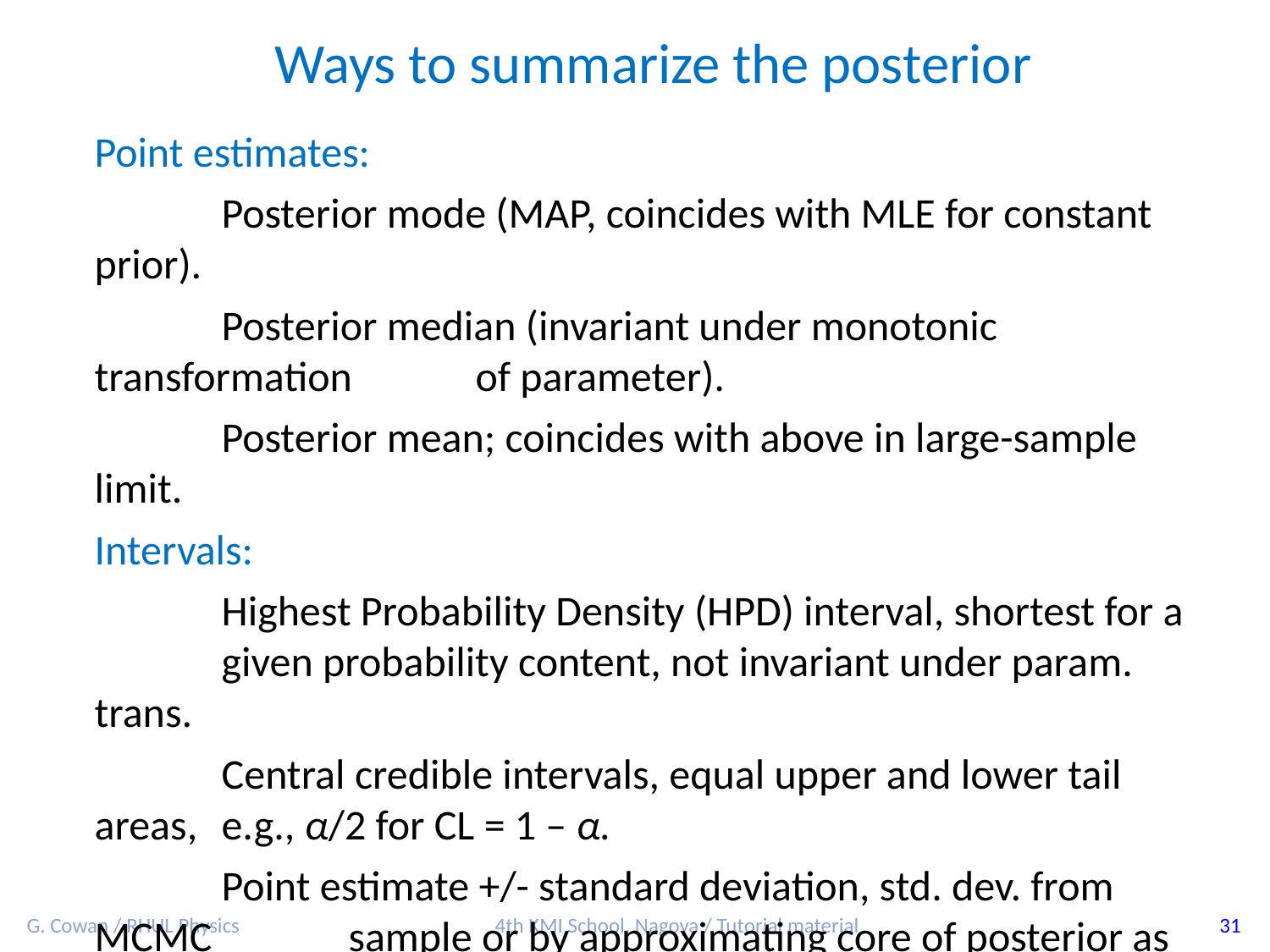

Ways to summarize the posterior
Point estimates:
	Posterior mode (MAP, coincides with MLE for constant prior).
	Posterior median (invariant under monotonic transformation 	of parameter).
	Posterior mean; coincides with above in large-sample limit.
Intervals:
	Highest Probability Density (HPD) interval, shortest for a 	given probability content, not invariant under param. trans.
	Central credible intervals, equal upper and lower tail areas, 	e.g., α/2 for CL = 1 – α.
	Point estimate +/- standard deviation, std. dev. from MCMC 	sample or by approximating core of posterior as Gaussian 	(from minuit); coincides with above in large-sample limit.
G. Cowan / RHUL Physics
4th KMI School, Nagoya / Tutorial material
31